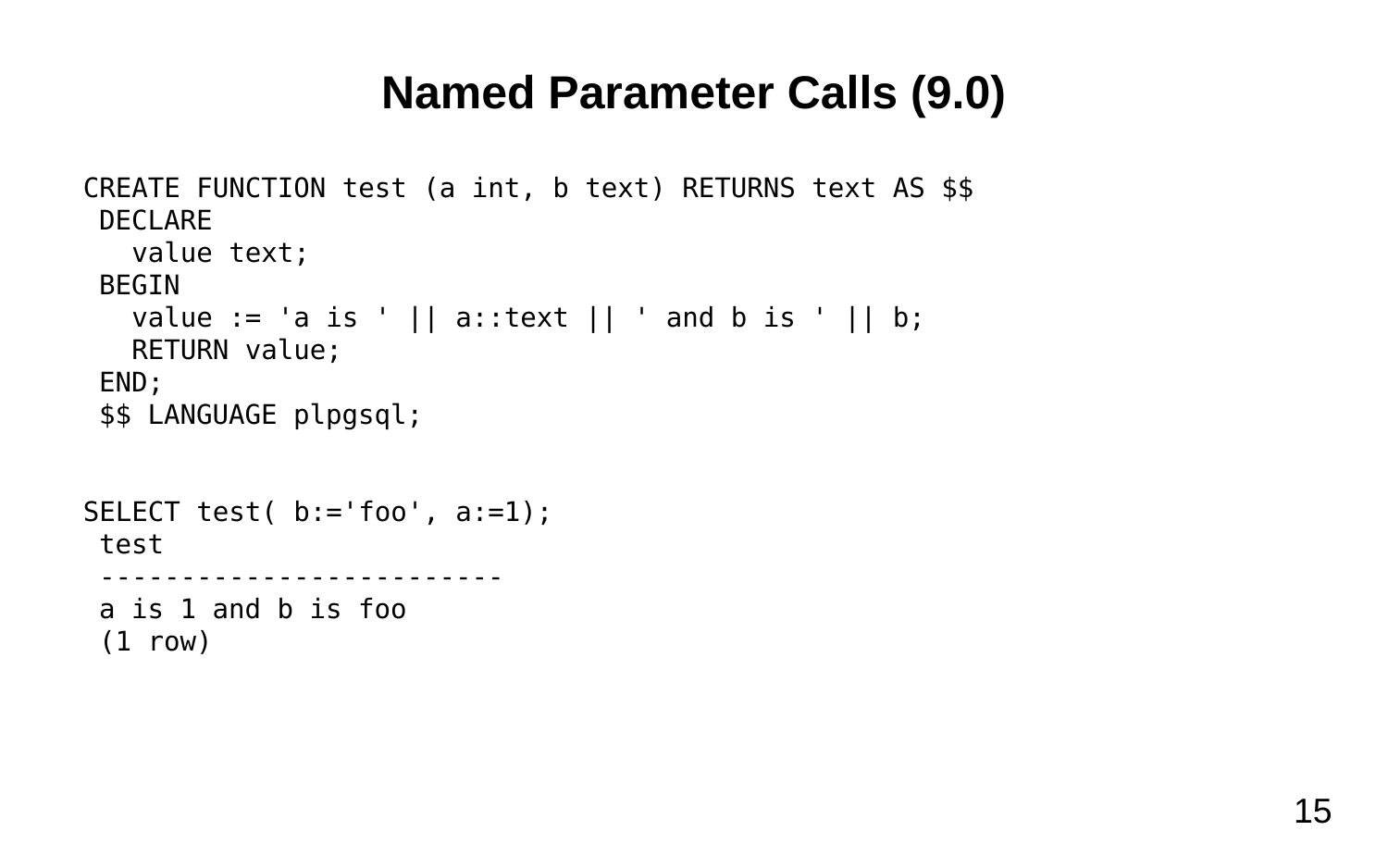

Named Parameter Calls (9.0)
CREATE FUNCTION test (a int, b text) RETURNS text AS $$
 DECLARE
   value text;
 BEGIN
   value := 'a is ' || a::text || ' and b is ' || b;
   RETURN value;
 END;
 $$ LANGUAGE plpgsql;

SELECT test( b:='foo', a:=1);
 test
 -------------------------
 a is 1 and b is foo
 (1 row)
15